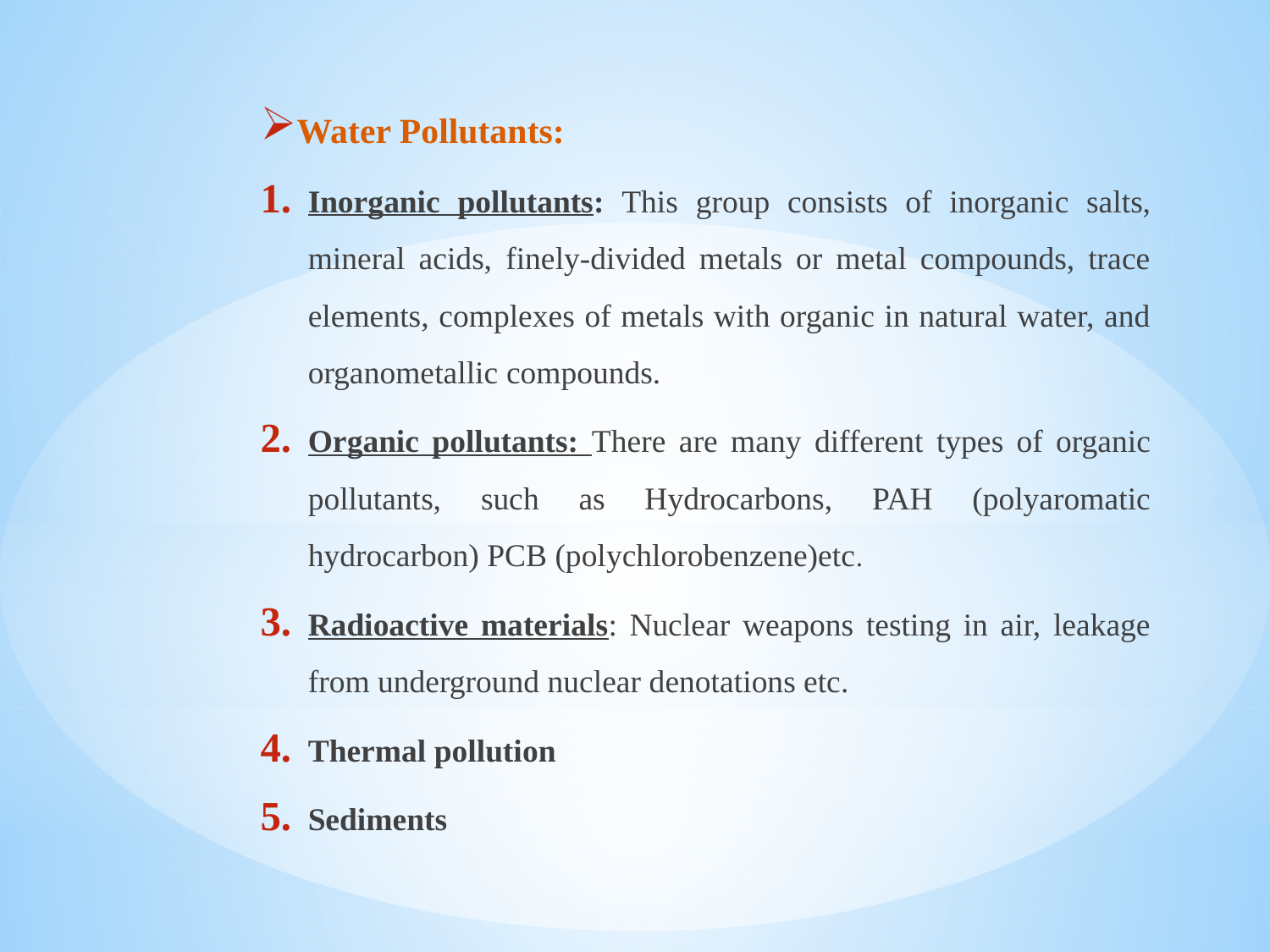

Water Pollutants:
Inorganic pollutants: This group consists of inorganic salts, mineral acids, finely-divided metals or metal compounds, trace elements, complexes of metals with organic in natural water, and organometallic compounds.
Organic pollutants: There are many different types of organic pollutants, such as Hydrocarbons, PAH (polyaromatic hydrocarbon) PCB (polychlorobenzene)etc.
Radioactive materials: Nuclear weapons testing in air, leakage from underground nuclear denotations etc.
Thermal pollution
Sediments

#